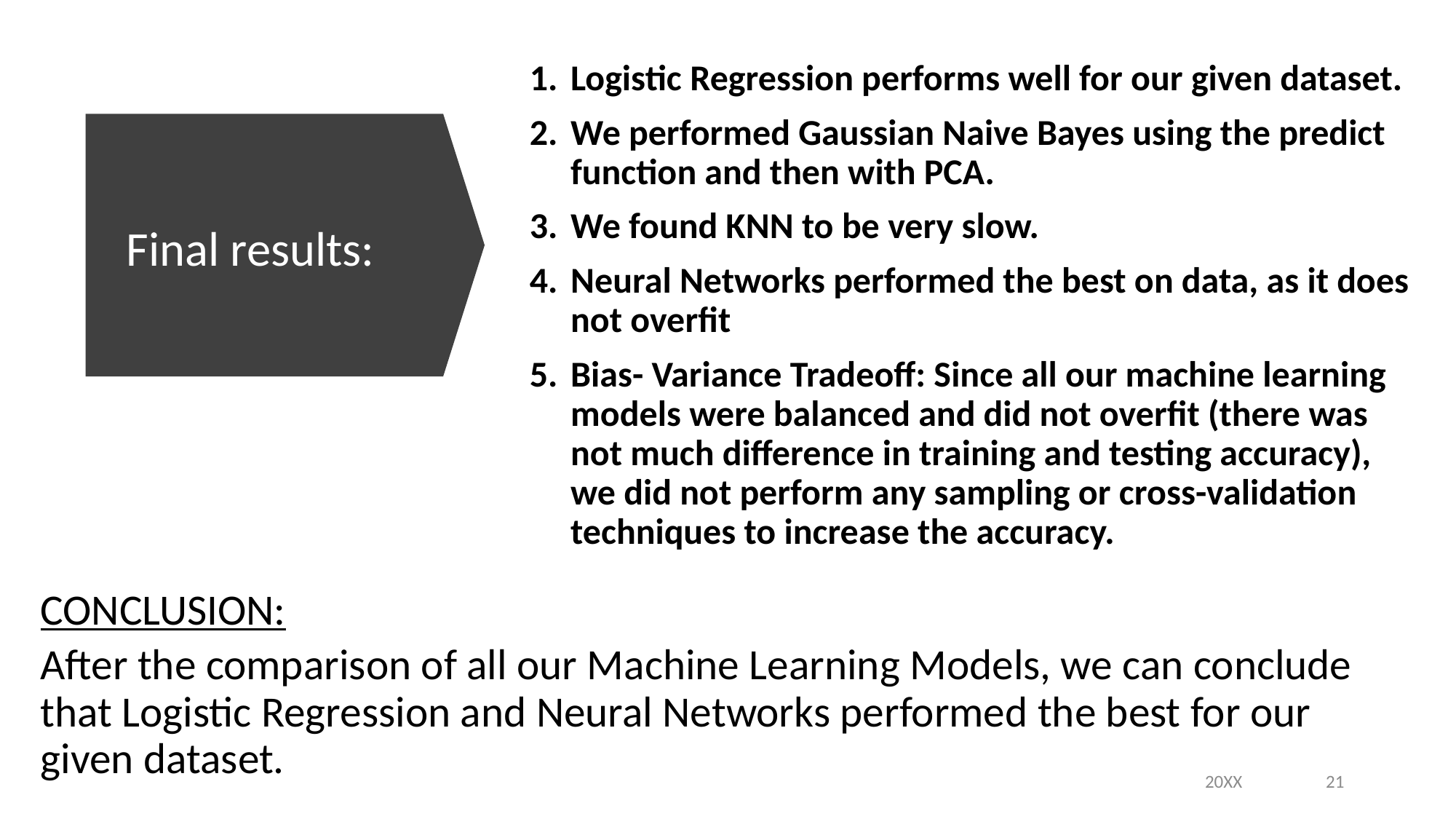

Logistic Regression performs well for our given dataset.
We performed Gaussian Naive Bayes using the predict function and then with PCA.
We found KNN to be very slow.
Neural Networks performed the best on data, as it does not overfit
Bias- Variance Tradeoff: Since all our machine learning models were balanced and did not overfit (there was not much difference in training and testing accuracy), we did not perform any sampling or cross-validation techniques to increase the accuracy.

# Final results:
CONCLUSION:
After the comparison of all our Machine Learning Models, we can conclude that Logistic Regression and Neural Networks performed the best for our given dataset.
20XX
21